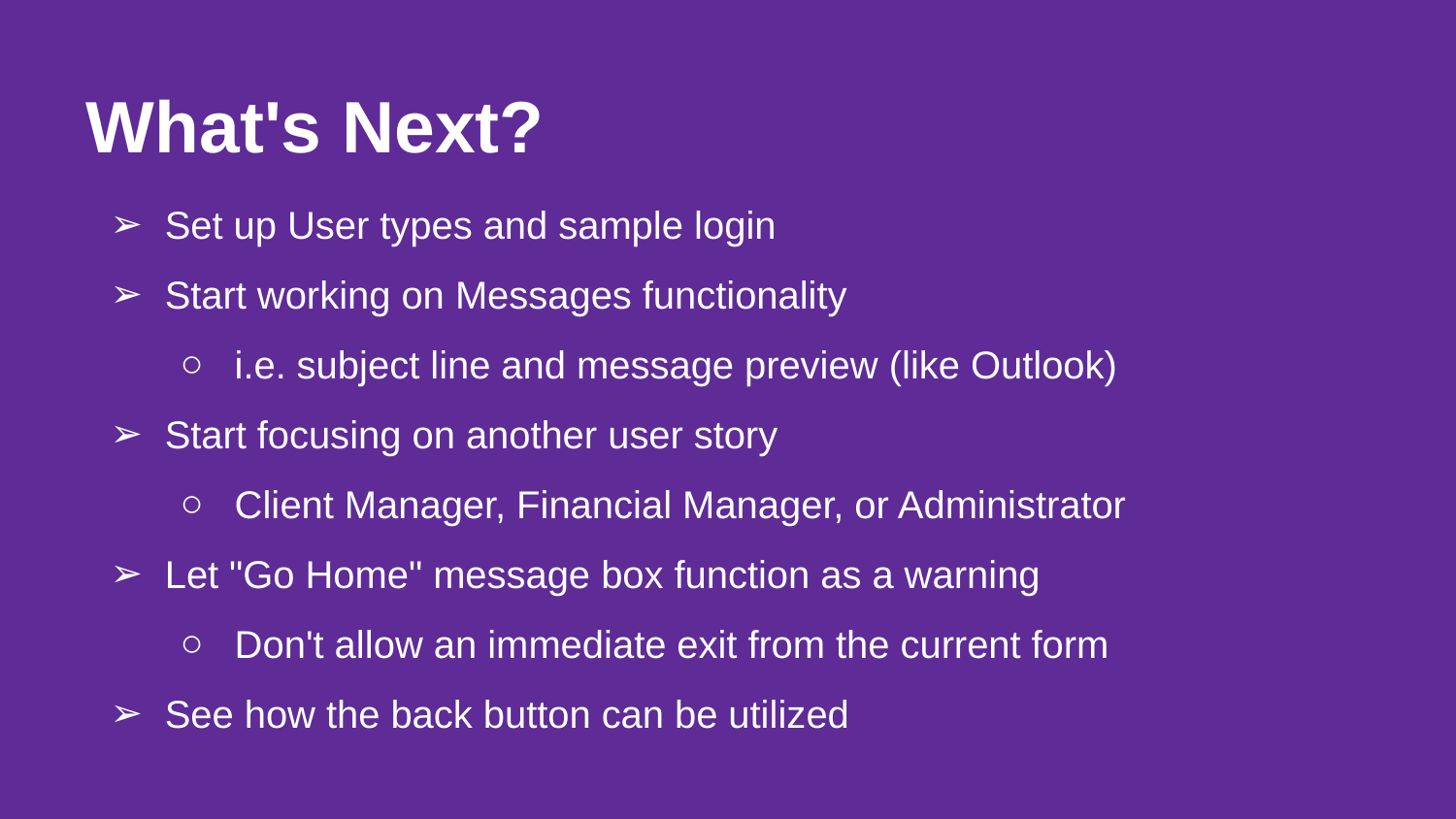

# What's Next?
Set up User types and sample login
Start working on Messages functionality
i.e. subject line and message preview (like Outlook)
Start focusing on another user story
Client Manager, Financial Manager, or Administrator
Let "Go Home" message box function as a warning
Don't allow an immediate exit from the current form
See how the back button can be utilized